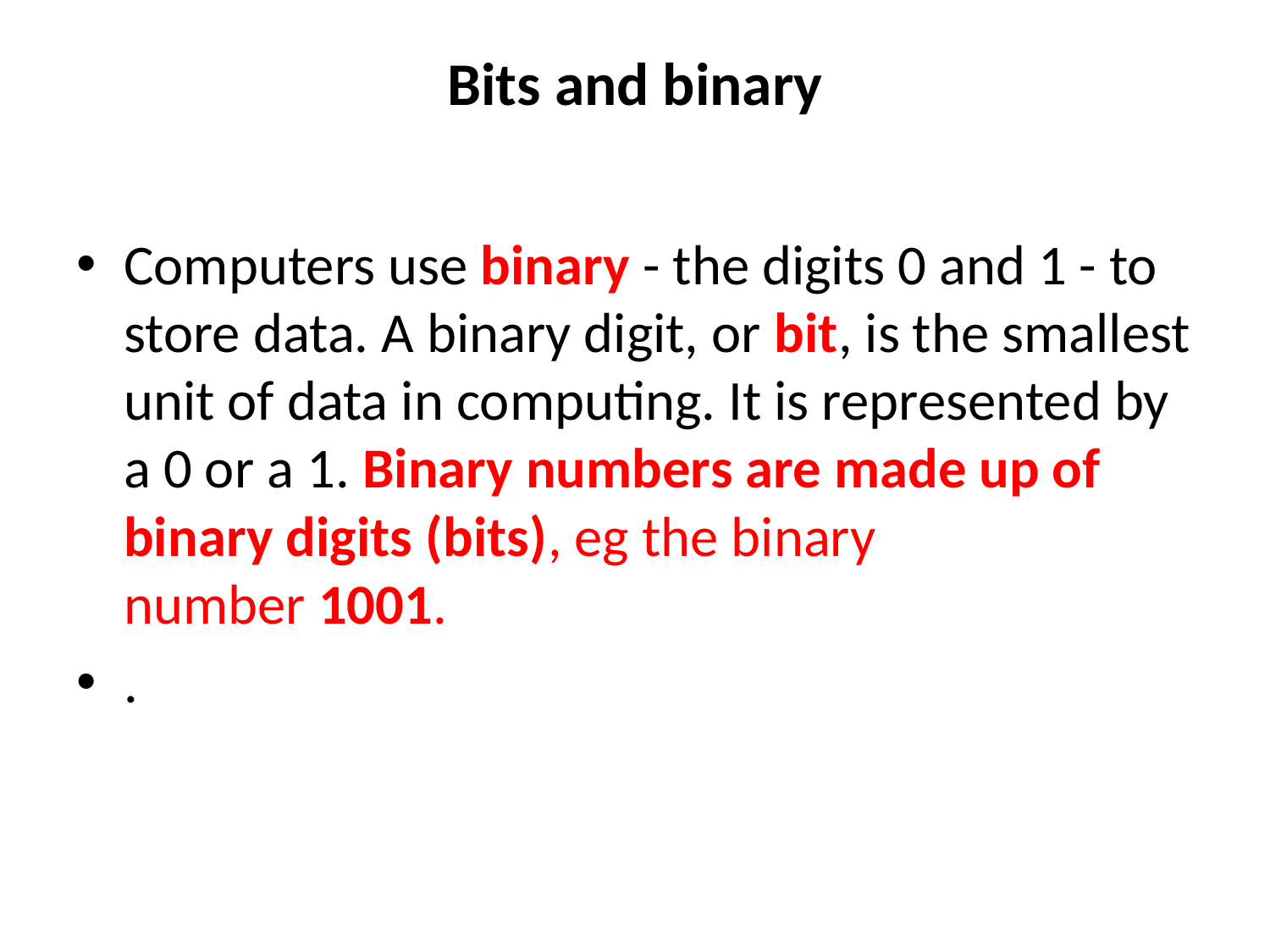

# Bits and binary
Computers use binary - the digits 0 and 1 - to store data. A binary digit, or bit, is the smallest unit of data in computing. It is represented by a 0 or a 1. Binary numbers are made up of binary digits (bits), eg the binary number 1001.
.